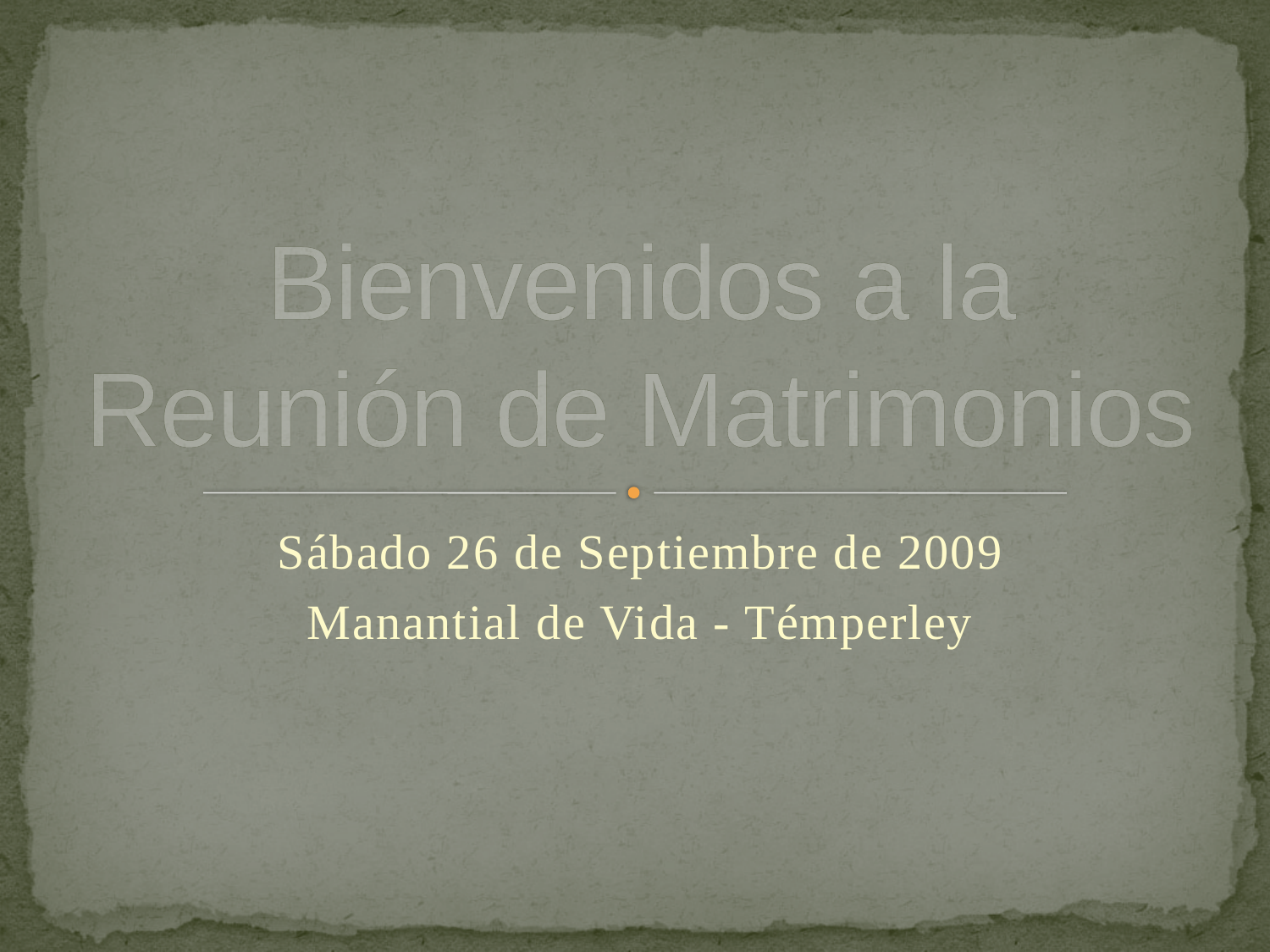

# Bienvenidos a la Reunión de Matrimonios
Sábado 26 de Septiembre de 2009
Manantial de Vida - Témperley